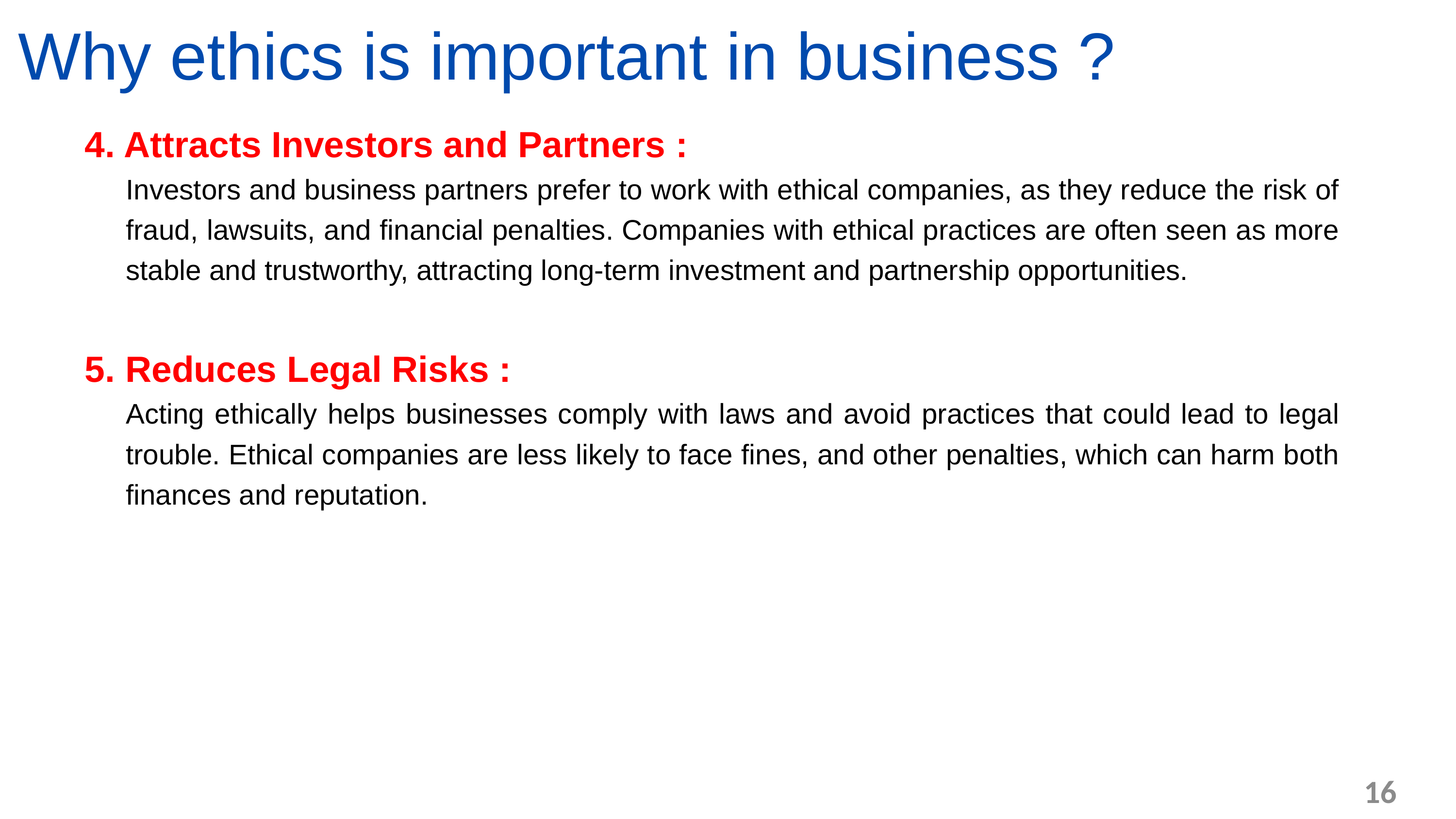

Why ethics is important in business ?
4. Attracts Investors and Partners :
	Investors and business partners prefer to work with ethical companies, as they reduce the risk of fraud, lawsuits, and financial penalties. Companies with ethical practices are often seen as more stable and trustworthy, attracting long-term investment and partnership opportunities.
5. Reduces Legal Risks :
	Acting ethically helps businesses comply with laws and avoid practices that could lead to legal trouble. Ethical companies are less likely to face fines, and other penalties, which can harm both finances and reputation.
16